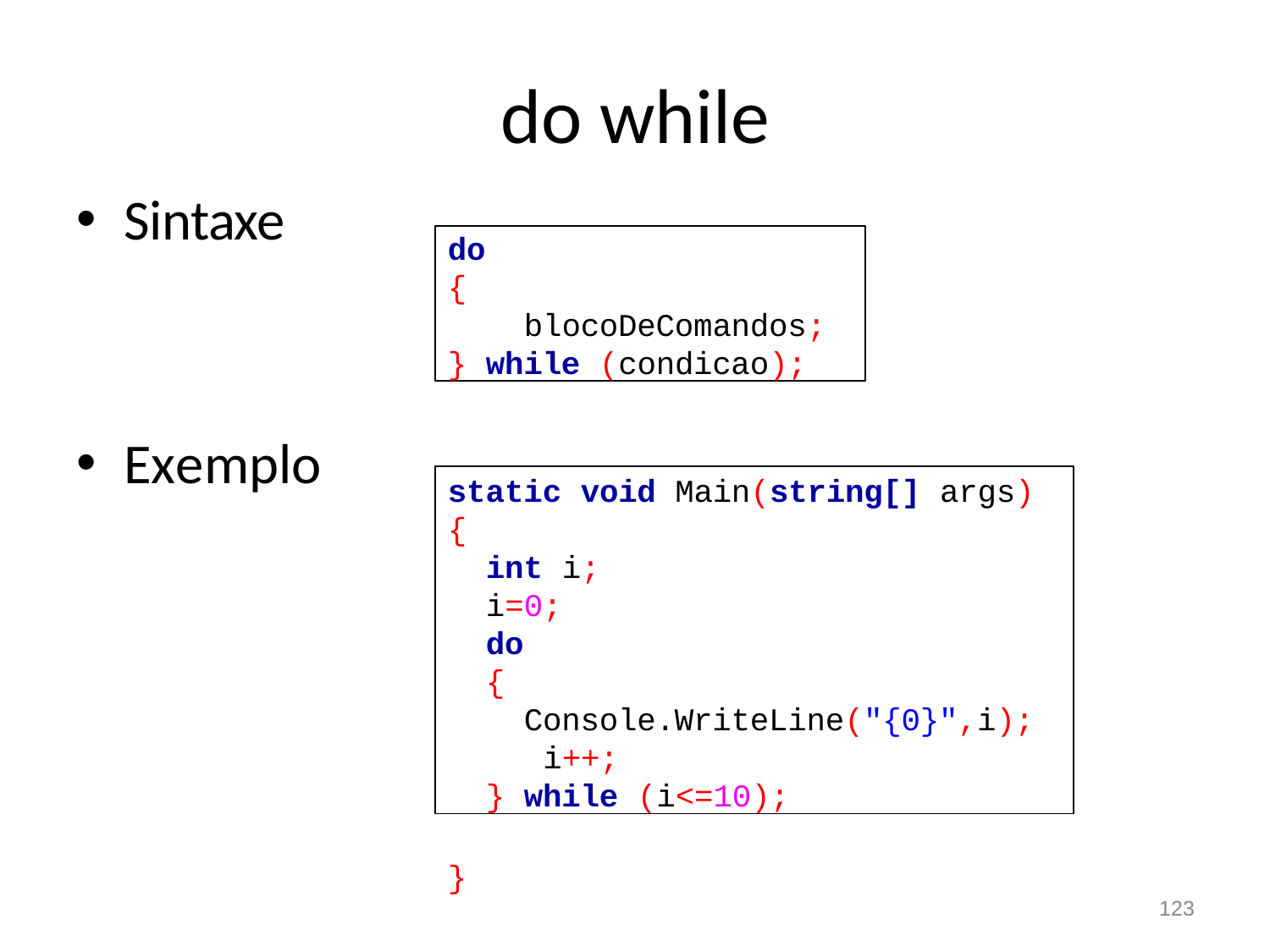

# do while
Sintaxe
do
{
blocoDeComandos;
} while (condicao);
Exemplo
static void Main(string[] args)
{
int i;
i=0;
do
{
Console.WriteLine("{0}",i);  i++;
} while (i<=10);
}
123